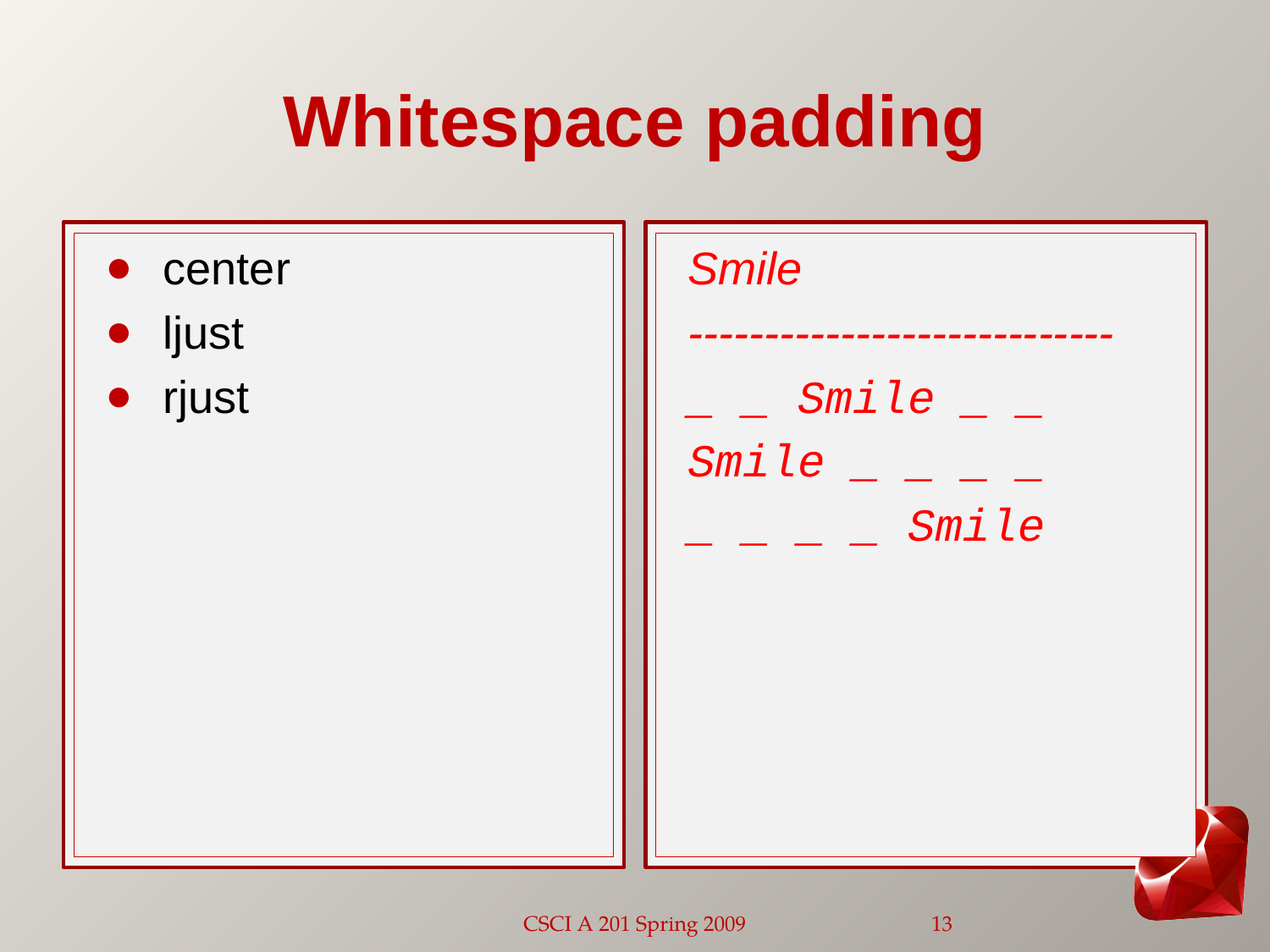

# Whitespace padding
center
ljust
rjust
Smile
----------------------------
_ _ Smile _ _
Smile _ _ _ _
_ _ _ _ Smile

CSCI A 201 Spring 2009
13